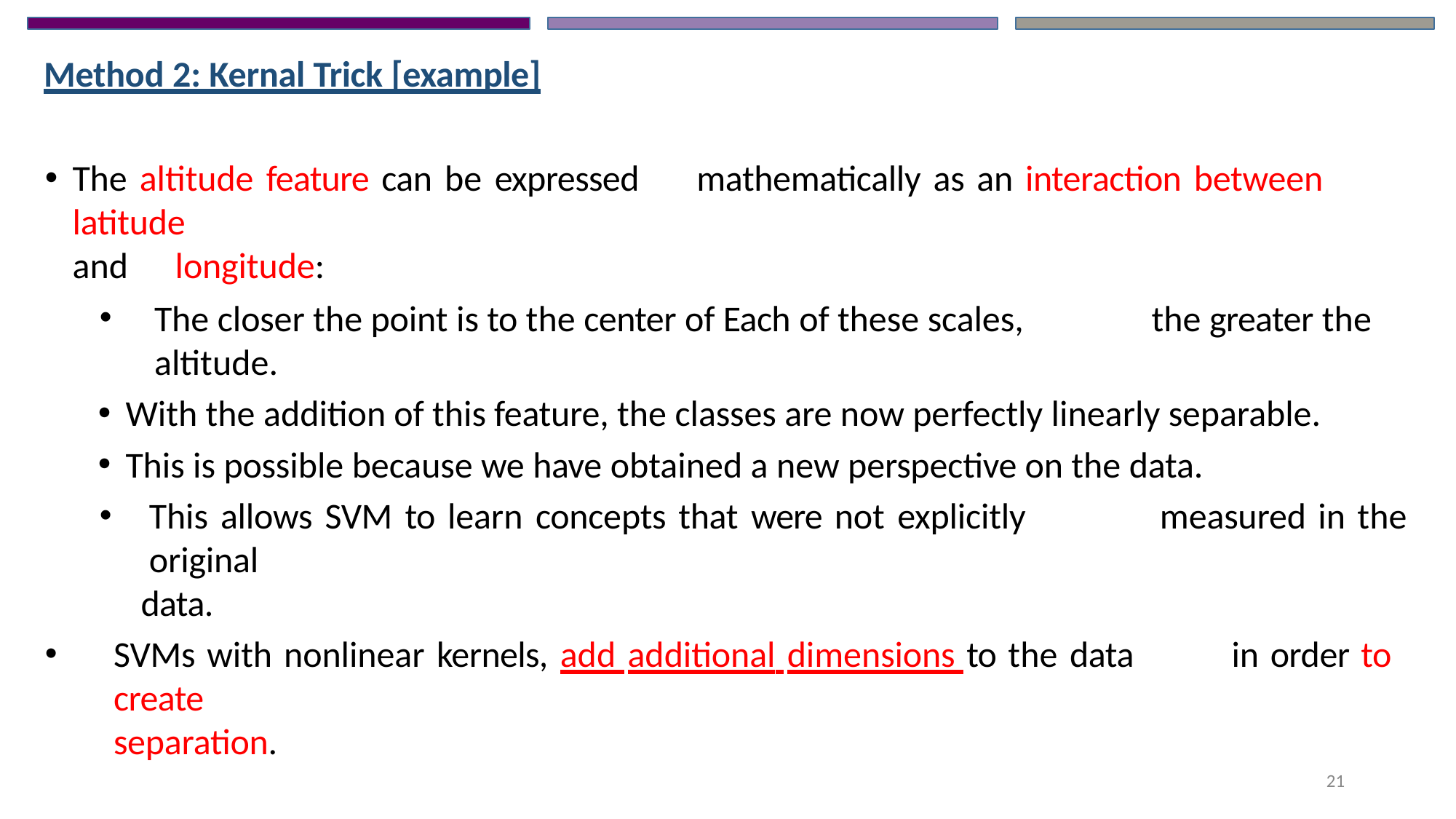

Method 2: Kernal Trick [example]

The altitude feature can be expressed	mathematically as an interaction between latitude
and	longitude:
The closer the point is to the center of Each of these scales,	the greater the altitude.
With the addition of this feature, the classes are now perfectly linearly separable.
This is possible because we have obtained a new perspective on the data.
This allows SVM to learn concepts that were not explicitly	measured in the original
data.
SVMs with nonlinear kernels, add additional dimensions to the data	in order to create
separation.

21